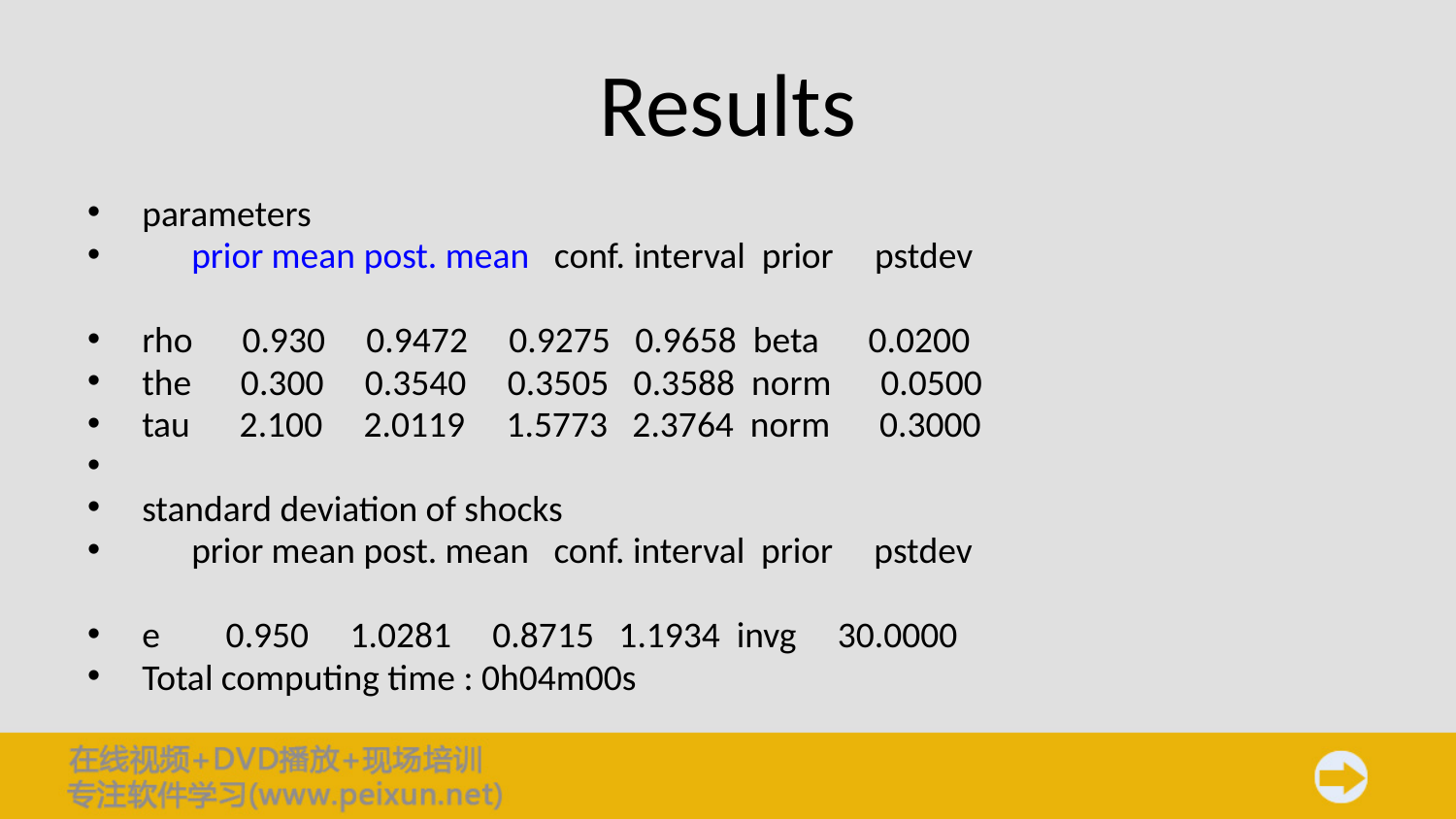

# Results
parameters
      prior mean post. mean   conf. interval  prior     pstdev

rho      0.930     0.9472     0.9275   0.9658  beta      0.0200
the      0.300     0.3540     0.3505   0.3588  norm      0.0500
tau      2.100     2.0119     1.5773   2.3764  norm      0.3000

standard deviation of shocks
      prior mean post. mean   conf. interval  prior     pstdev

e        0.950     1.0281     0.8715   1.1934  invg     30.0000
Total computing time : 0h04m00s